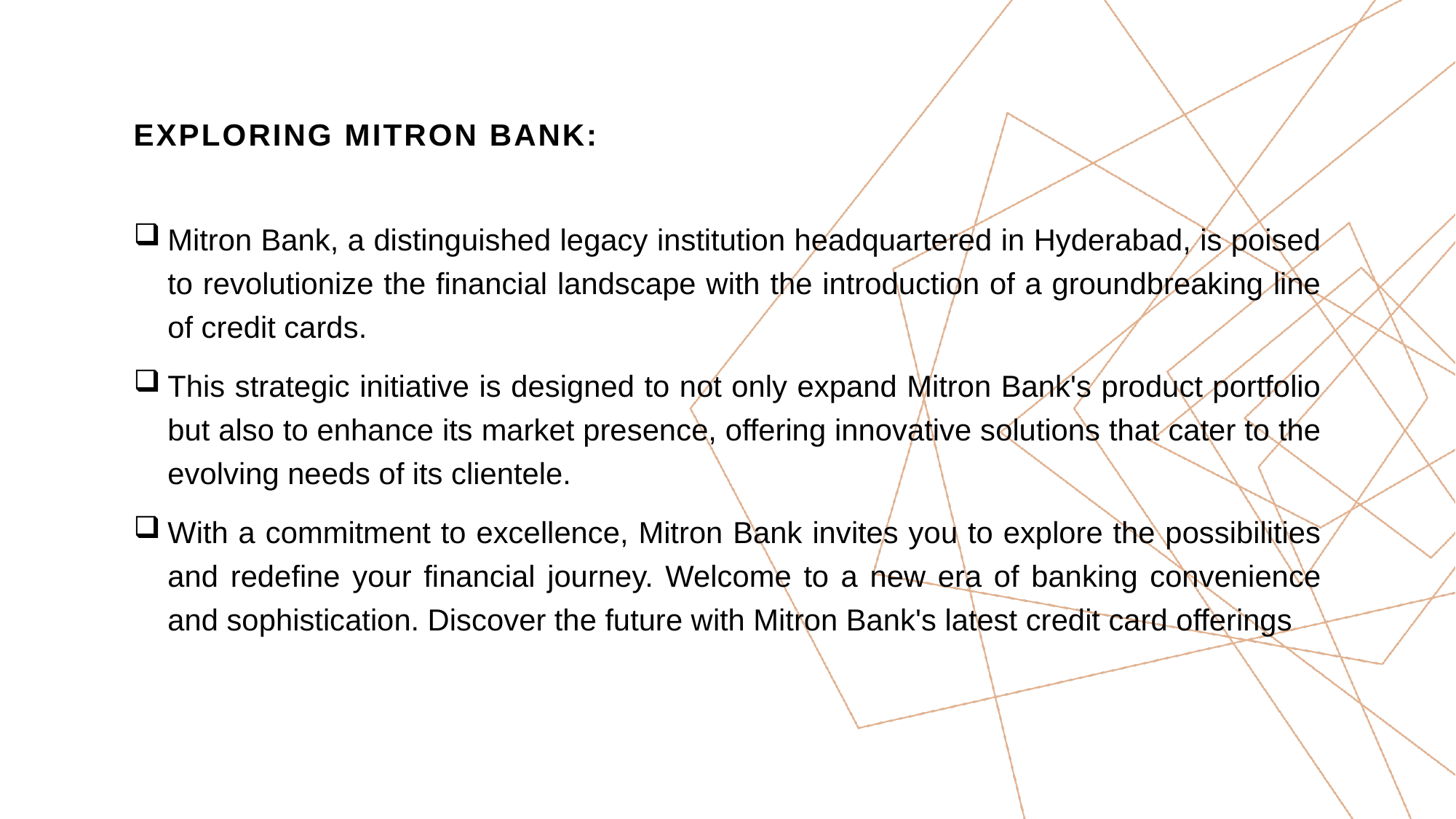

# Exploring Mitron Bank:
Mitron Bank, a distinguished legacy institution headquartered in Hyderabad, is poised to revolutionize the financial landscape with the introduction of a groundbreaking line of credit cards.
This strategic initiative is designed to not only expand Mitron Bank's product portfolio but also to enhance its market presence, offering innovative solutions that cater to the evolving needs of its clientele.
With a commitment to excellence, Mitron Bank invites you to explore the possibilities and redefine your financial journey. Welcome to a new era of banking convenience and sophistication. Discover the future with Mitron Bank's latest credit card offerings